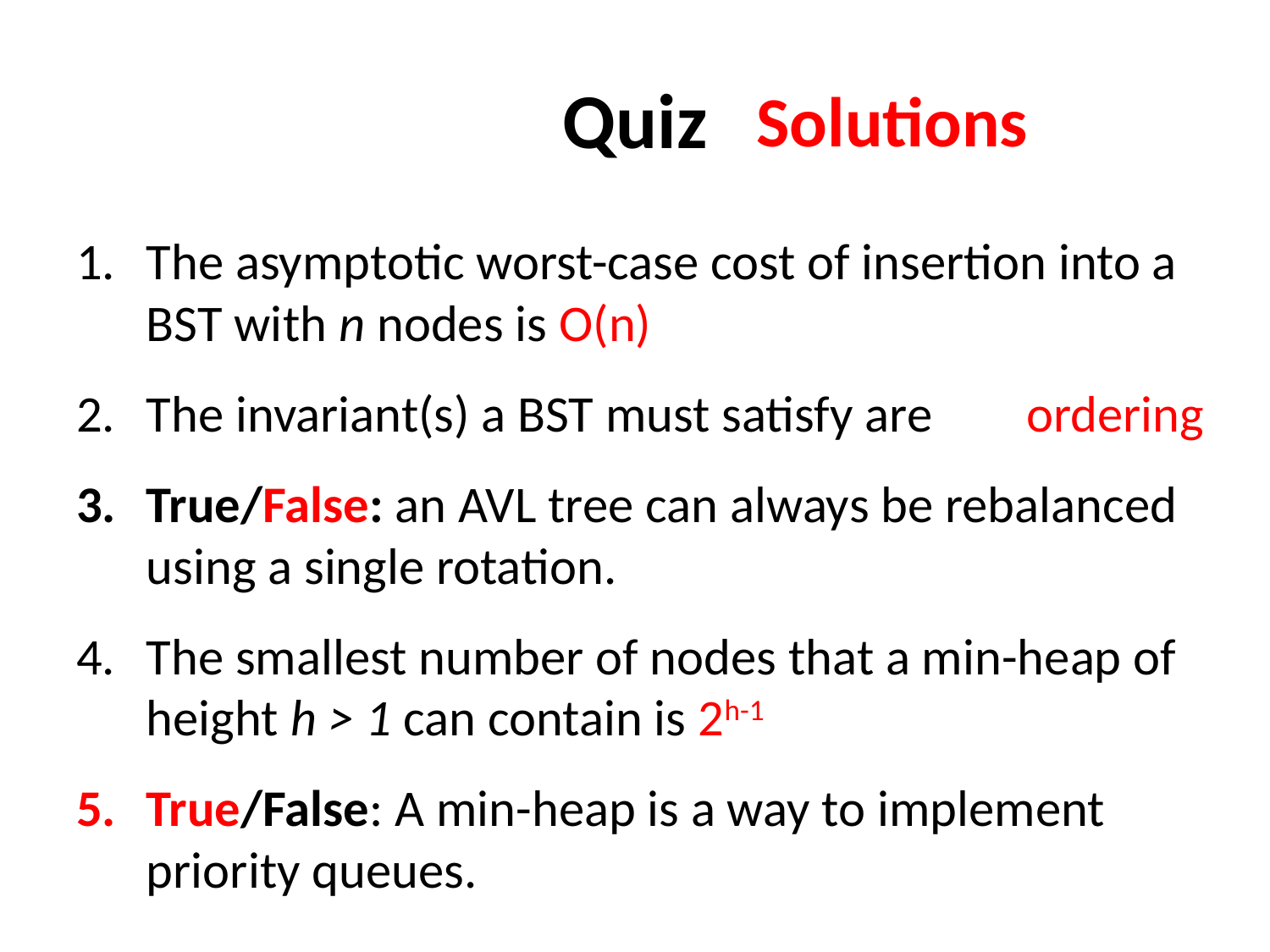

# Quiz
Solutions
The asymptotic worst-case cost of insertion into a BST with n nodes is O(n)
The invariant(s) a BST must satisfy are        ordering
True/False: an AVL tree can always be rebalanced using a single rotation.
The smallest number of nodes that a min-heap of height h > 1 can contain is 2h-1
True/False: A min-heap is a way to implement priority queues.